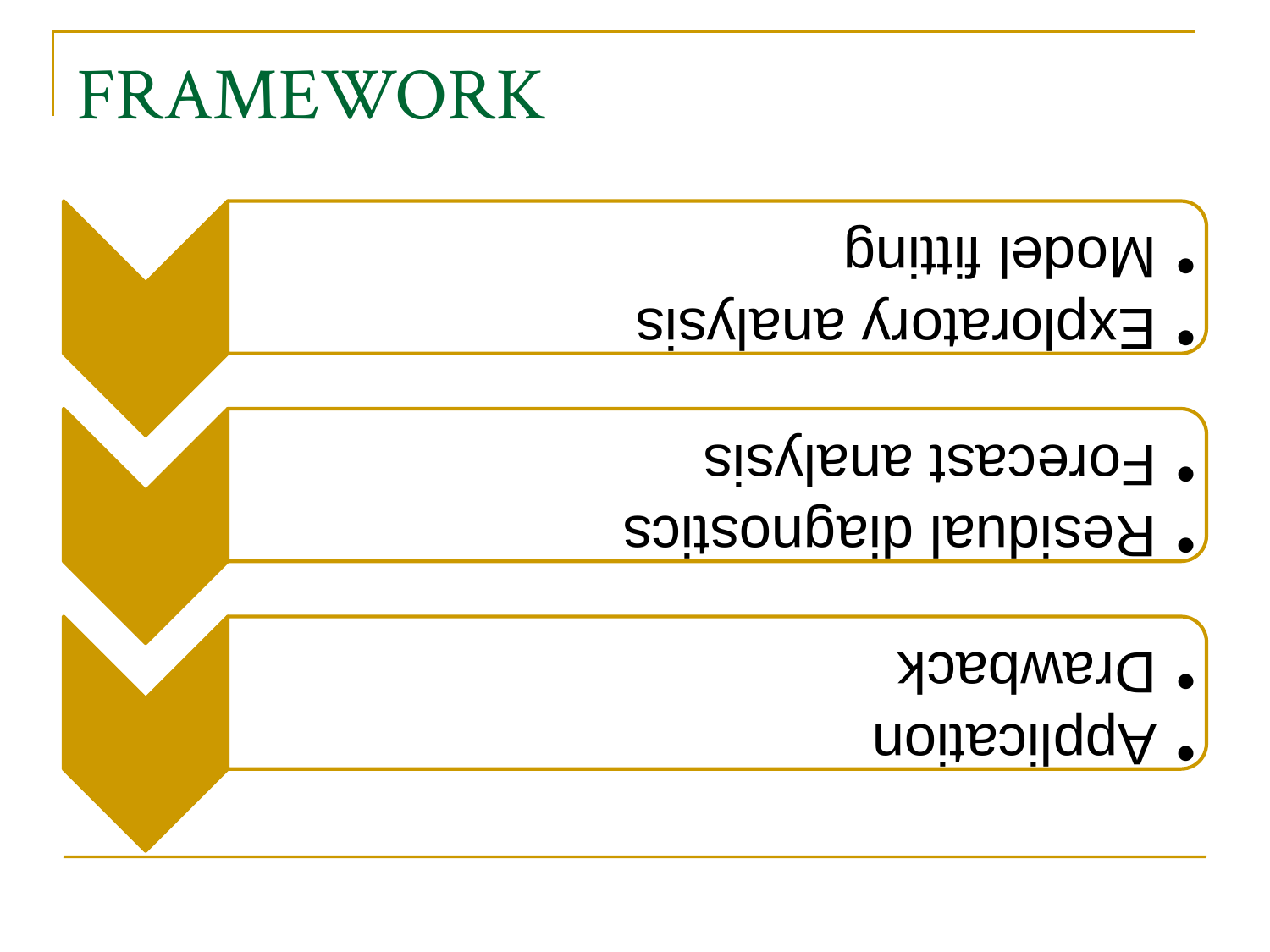

# FRAMEWORK

Exploratory analysis
Model fitting

Residual diagnostics
Forecast analysis

Application
Drawback